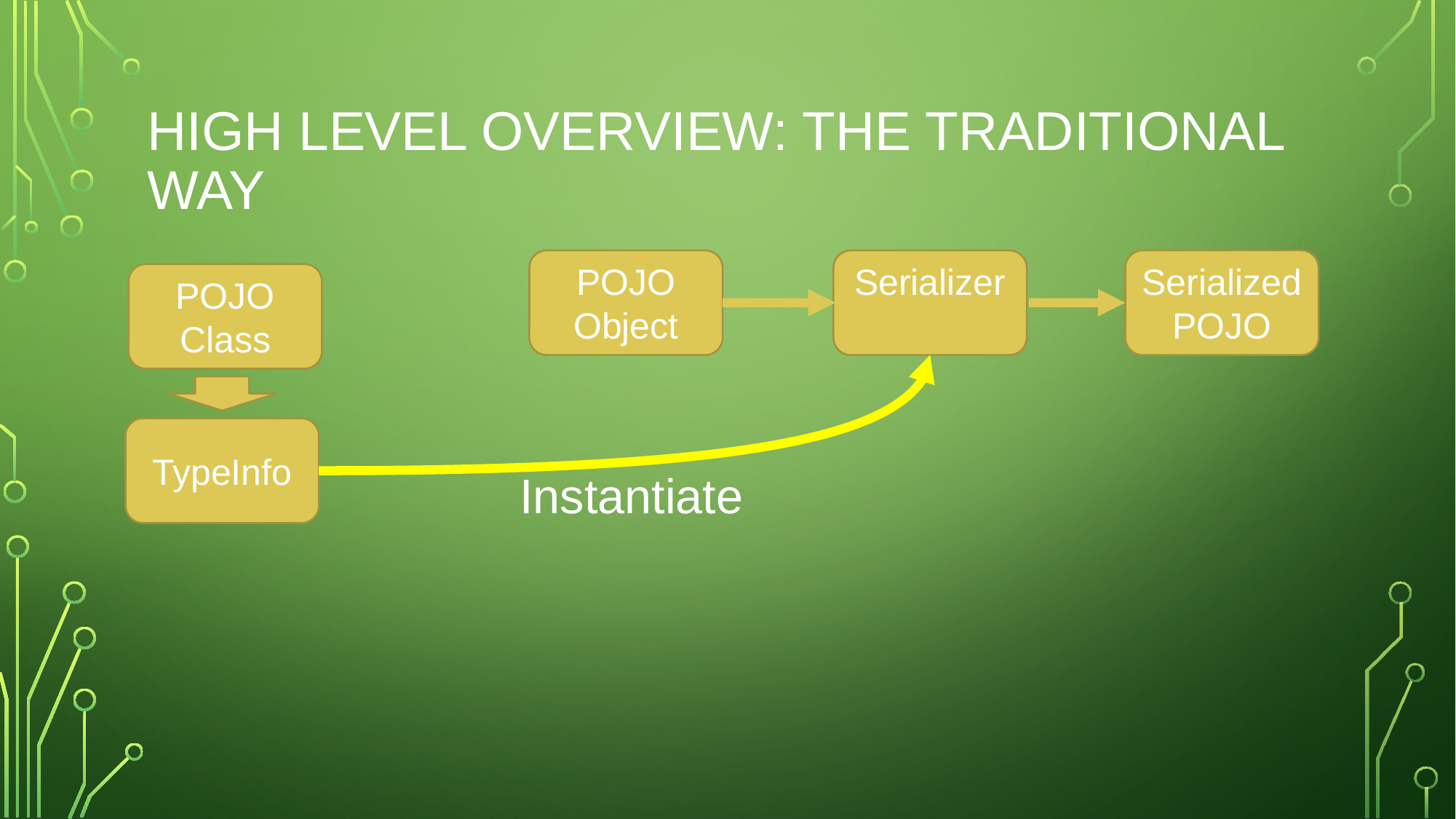

# High level overview: The traditional way
POJO
Object
Serializer

Serialized
POJO
POJO
Class

TypeInfo
Instantiate